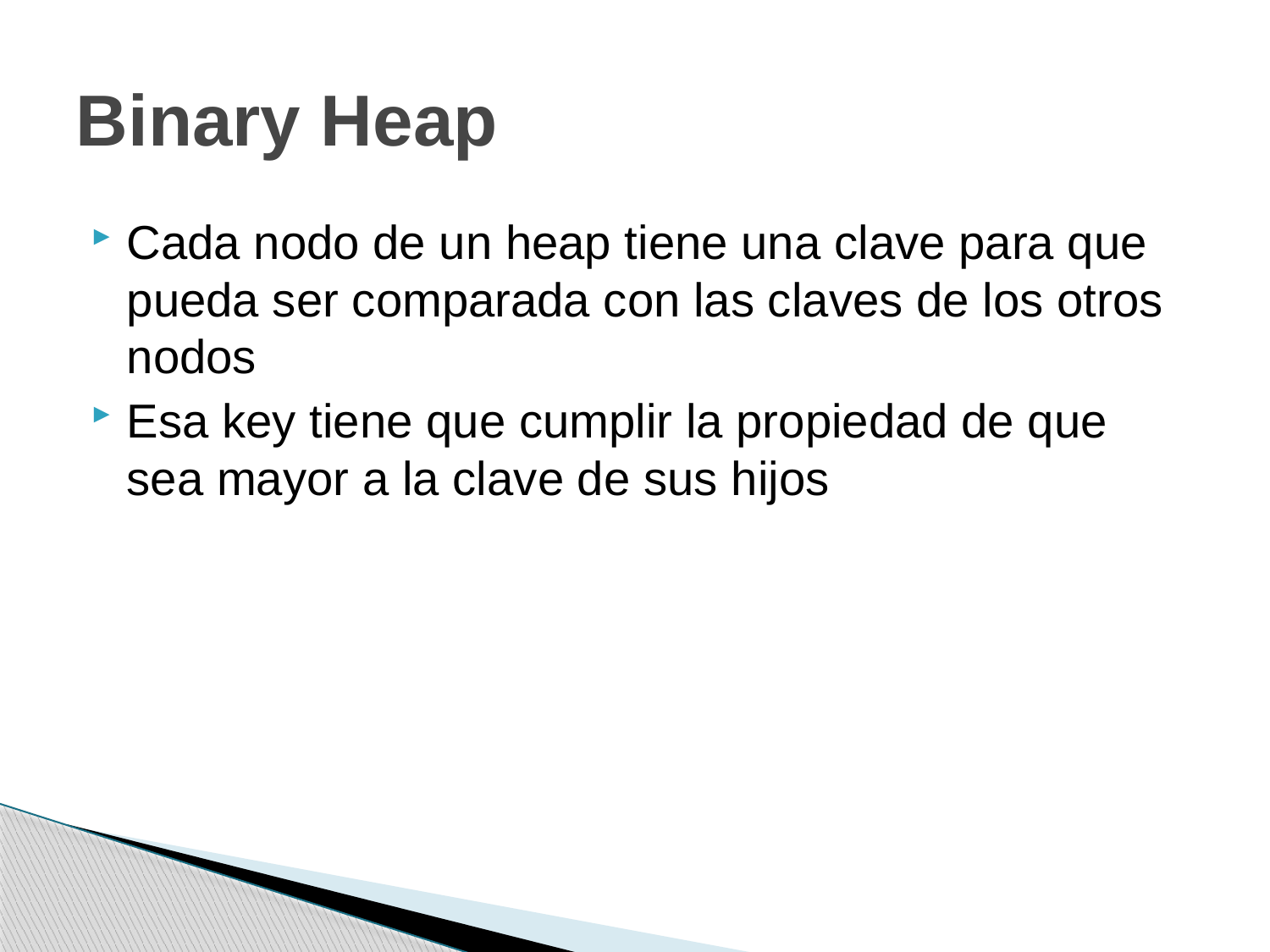

# Binary Heap
Cada nodo de un heap tiene una clave para que pueda ser comparada con las claves de los otros nodos
Esa key tiene que cumplir la propiedad de que sea mayor a la clave de sus hijos